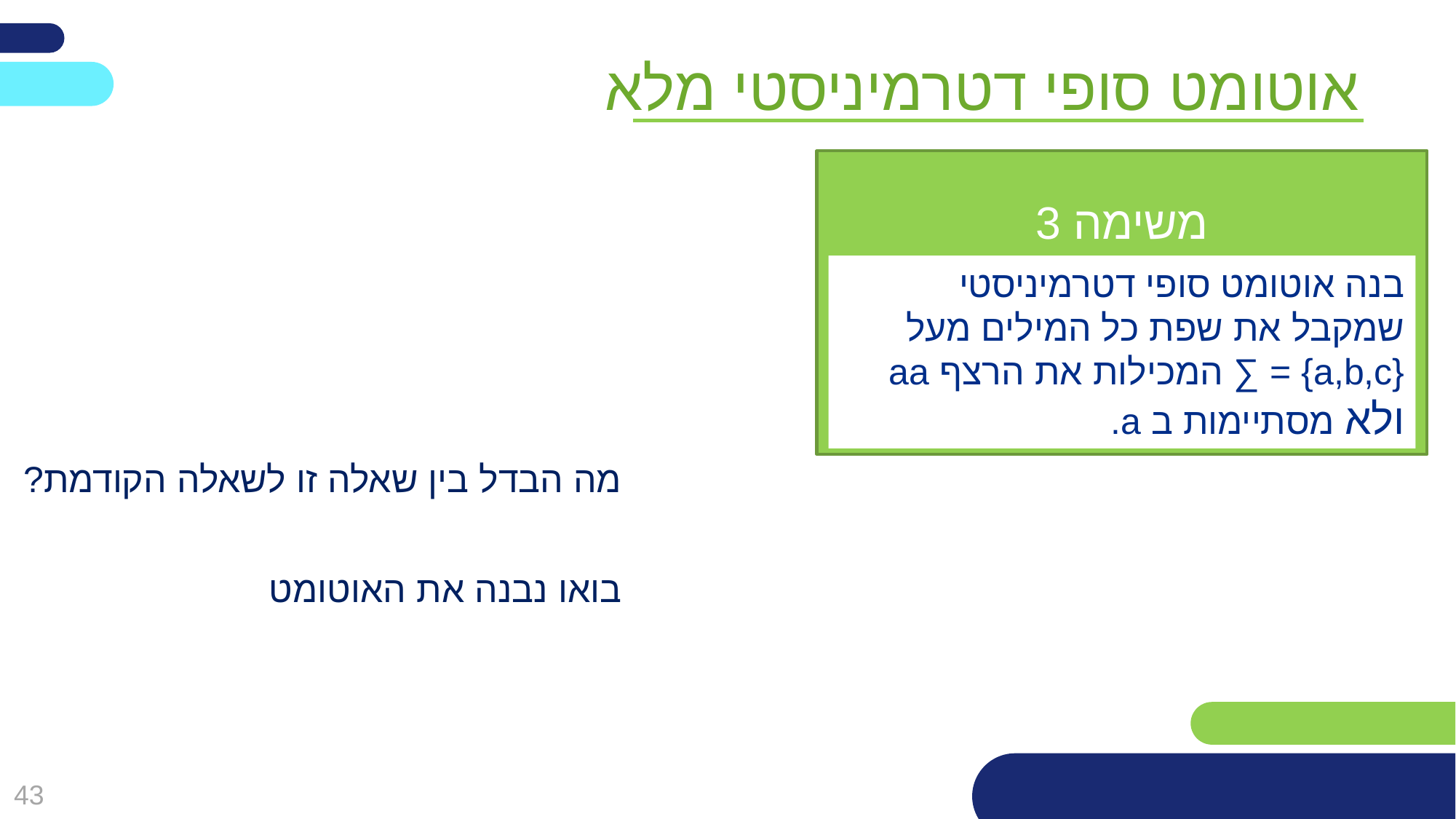

אוטומט סופי דטרמיניסטי מלא
משימה 3

בנה אוטומט סופי דטרמיניסטי שמקבל את שפת כל המילים מעל {a,b,c} = ∑ המכילות את הרצף aa ולא מסתיימות ב a.
מה הבדל בין שאלה זו לשאלה הקודמת?
בואו נבנה את האוטומט